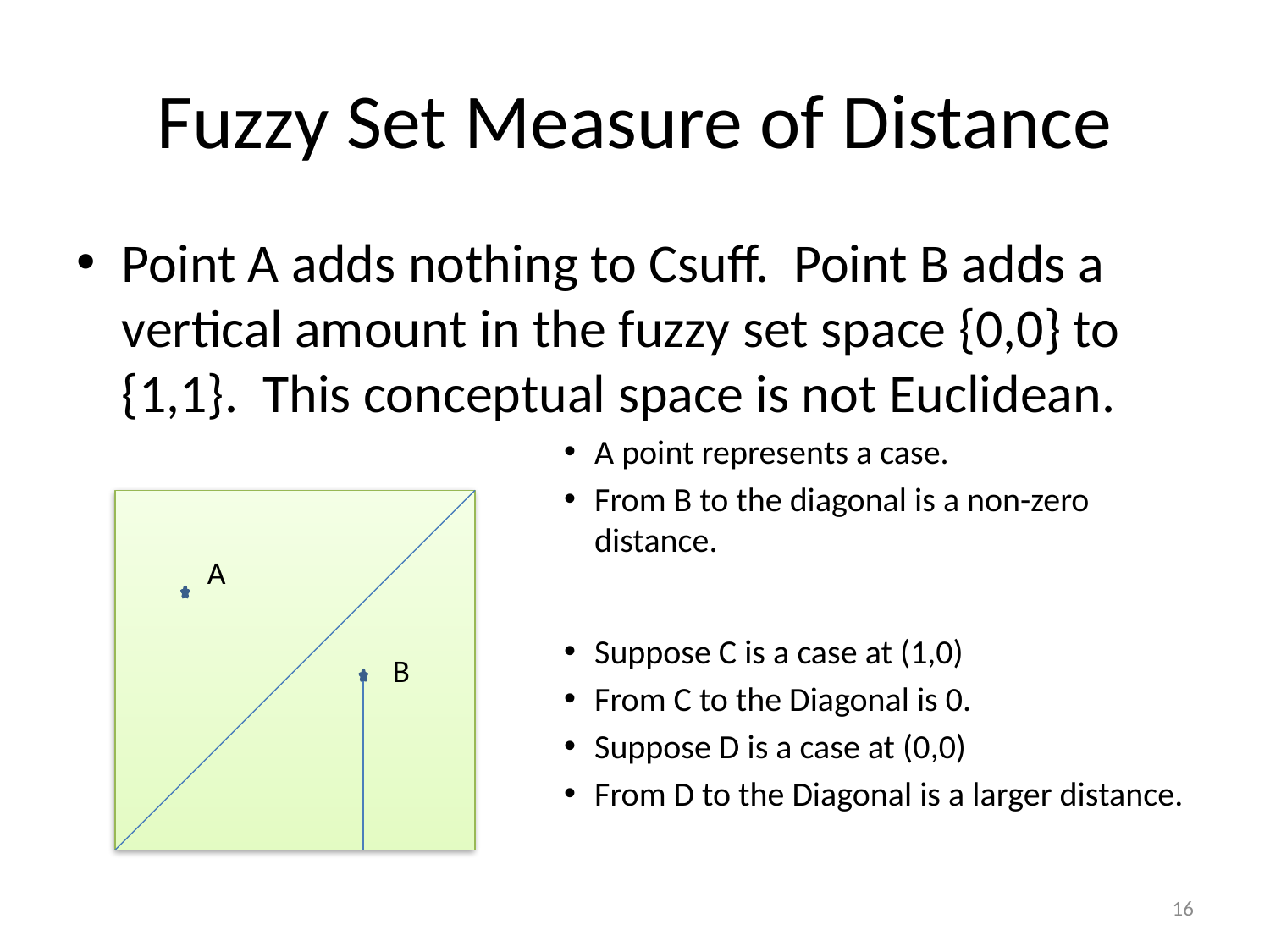

# Fuzzy Set Measure of Distance
Point A adds nothing to Csuff.  Point B adds a vertical amount in the fuzzy set space {0,0} to {1,1}.  This conceptual space is not Euclidean.
A point represents a case.
From B to the diagonal is a non-zero distance.

Suppose C is a case at (1,0)
From C to the Diagonal is 0.
Suppose D is a case at (0,0)
From D to the Diagonal is a larger distance.

A
B
16